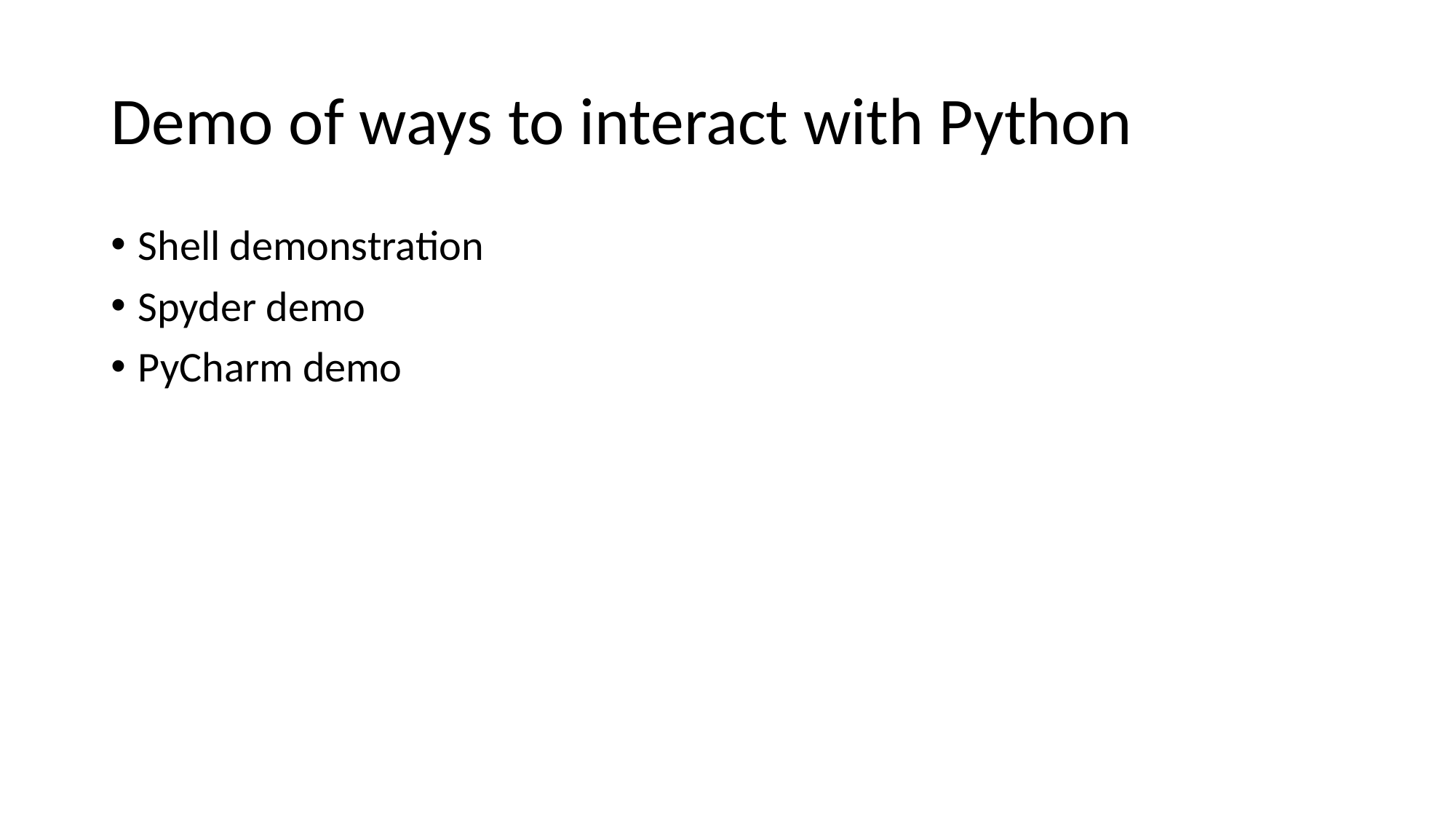

# Demo of ways to interact with Python
Shell demonstration
Spyder demo
PyCharm demo